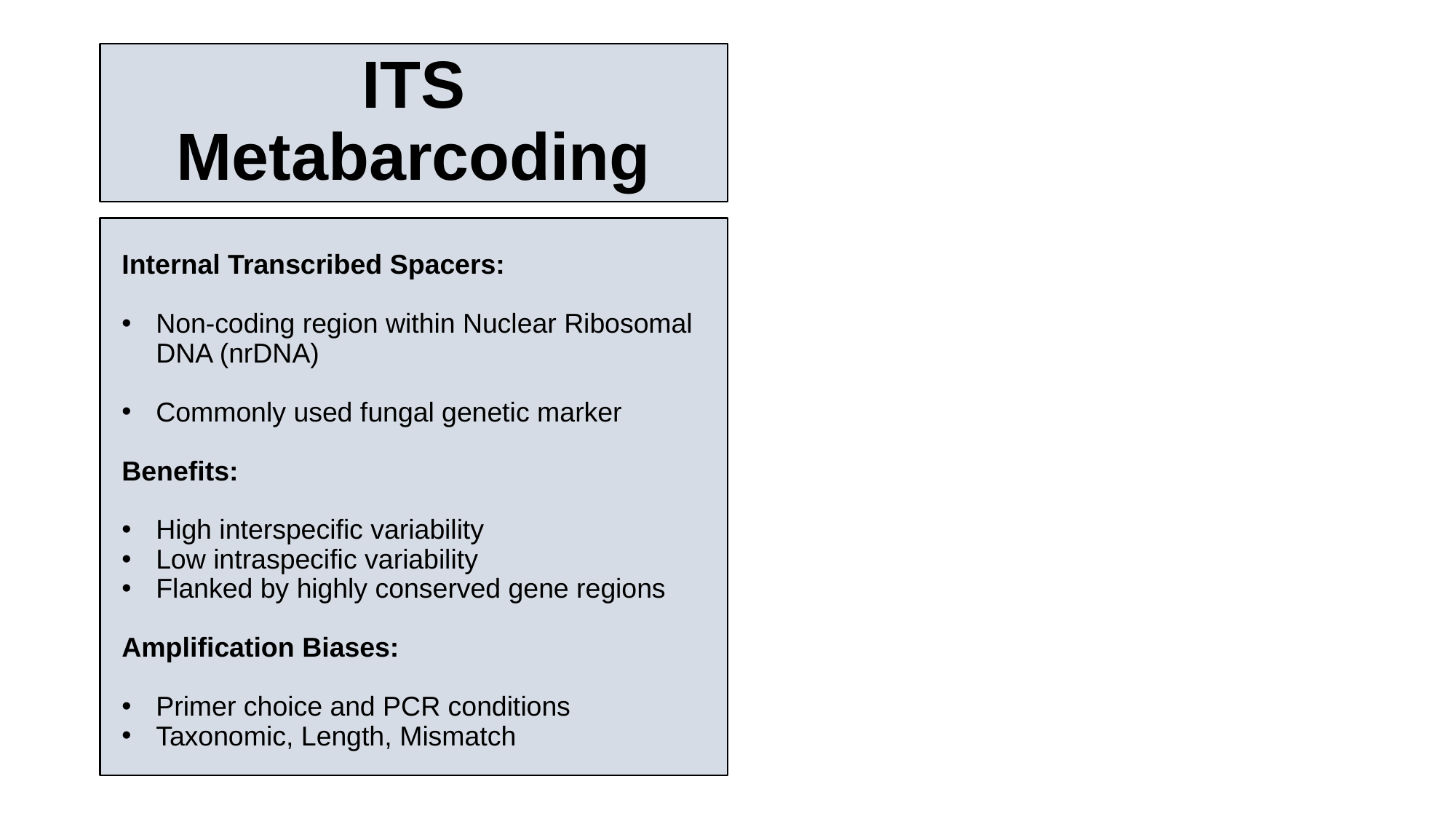

# ITS Metabarcoding
Internal Transcribed Spacers:

Non-coding region within Nuclear Ribosomal DNA (nrDNA)

Commonly used fungal genetic marker

Benefits:

High interspecific variability
Low intraspecific variability
Flanked by highly conserved gene regions

Amplification Biases:

Primer choice and PCR conditions
Taxonomic, Length, Mismatch